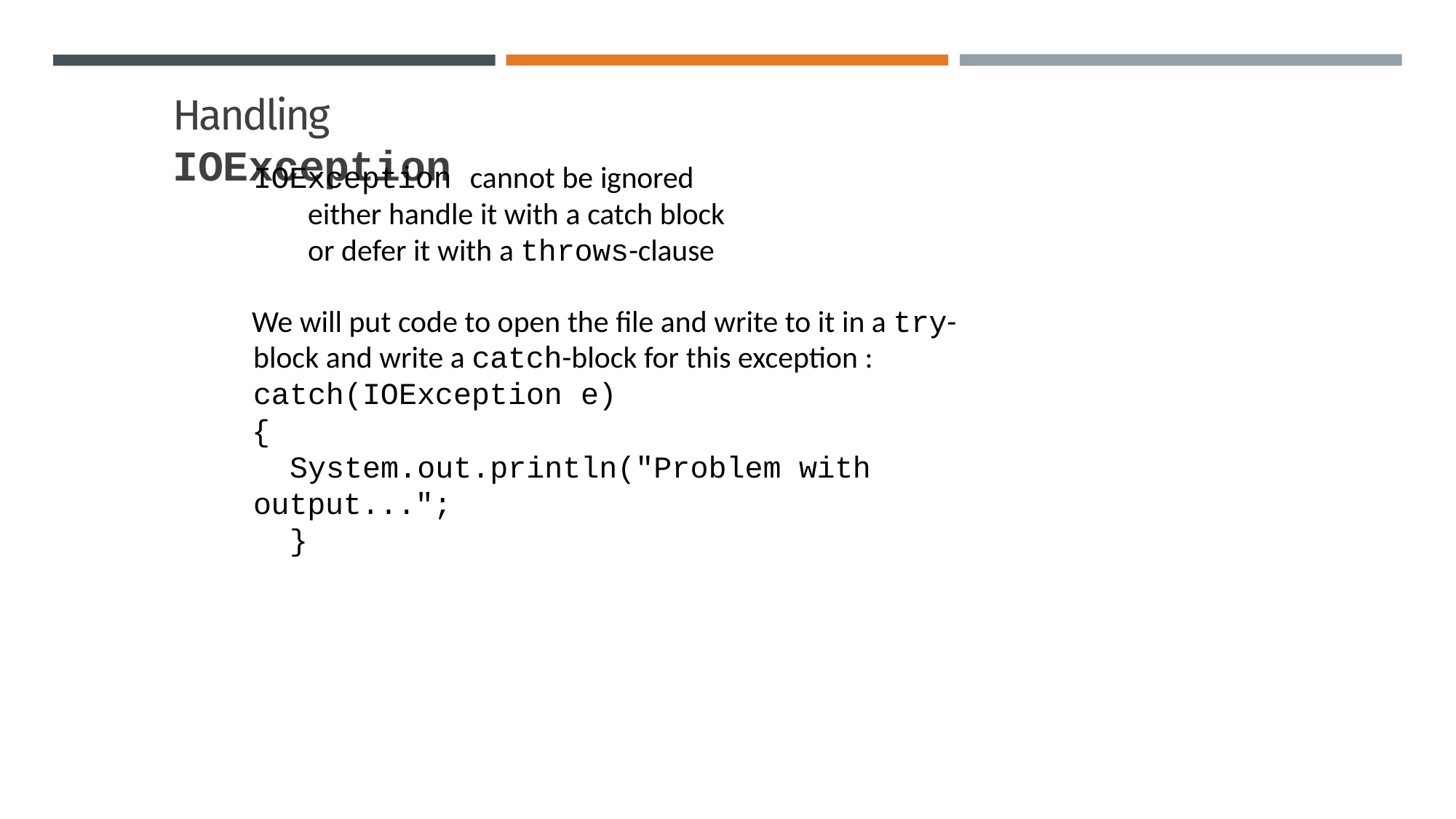

# Handling IOException
IOException cannot be ignored either handle it with a catch block or defer it with a throws-clause
We will put code to open the file and write to it in a try- block and write a catch-block for this exception : catch(IOException e)
{
System.out.println("Problem with output...";
}